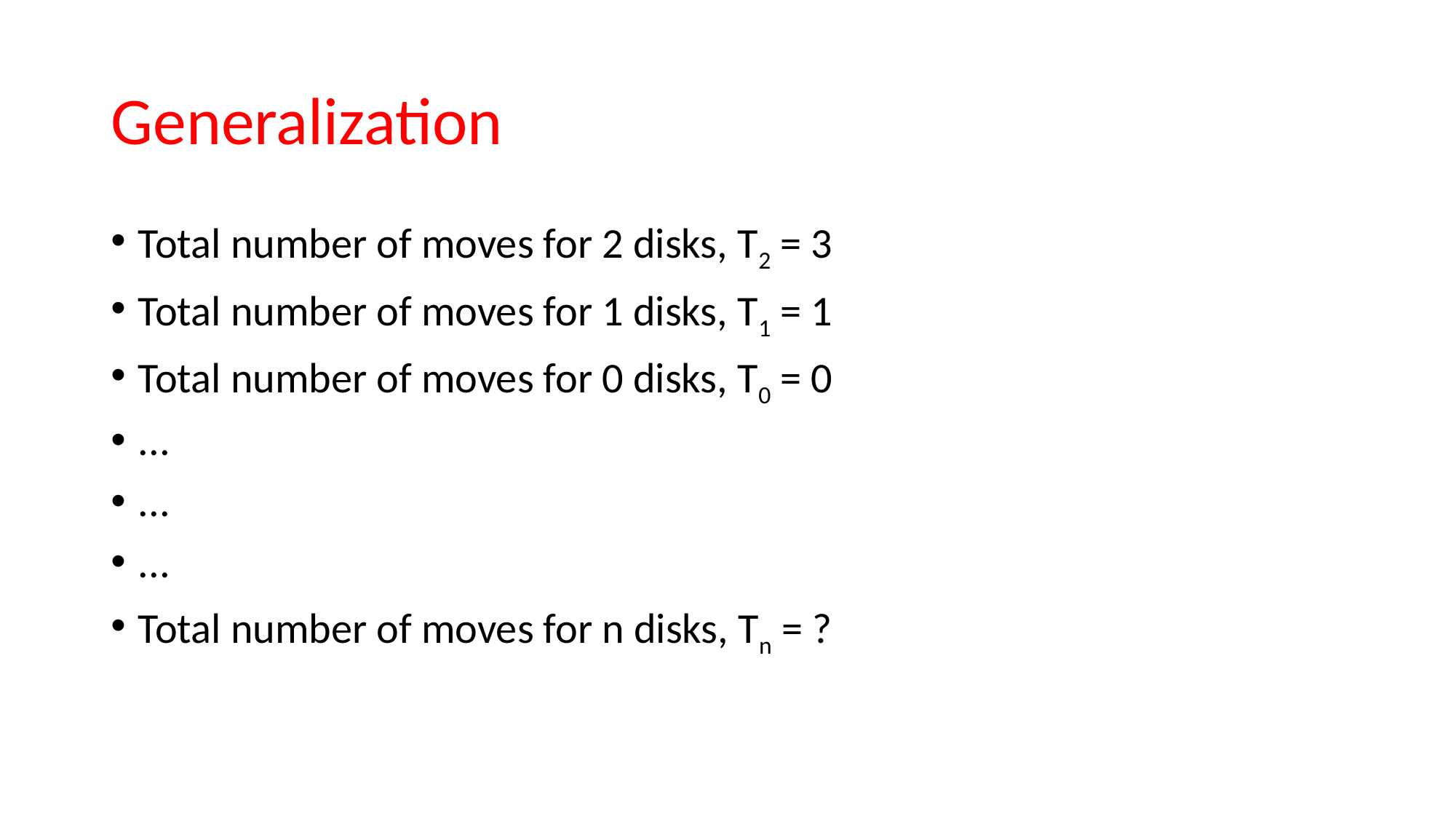

# Generalization
Total number of moves for 2 disks, T2 = 3
Total number of moves for 1 disks, T1 = 1
Total number of moves for 0 disks, T0 = 0
...
...
...
Total number of moves for n disks, Tn = ?